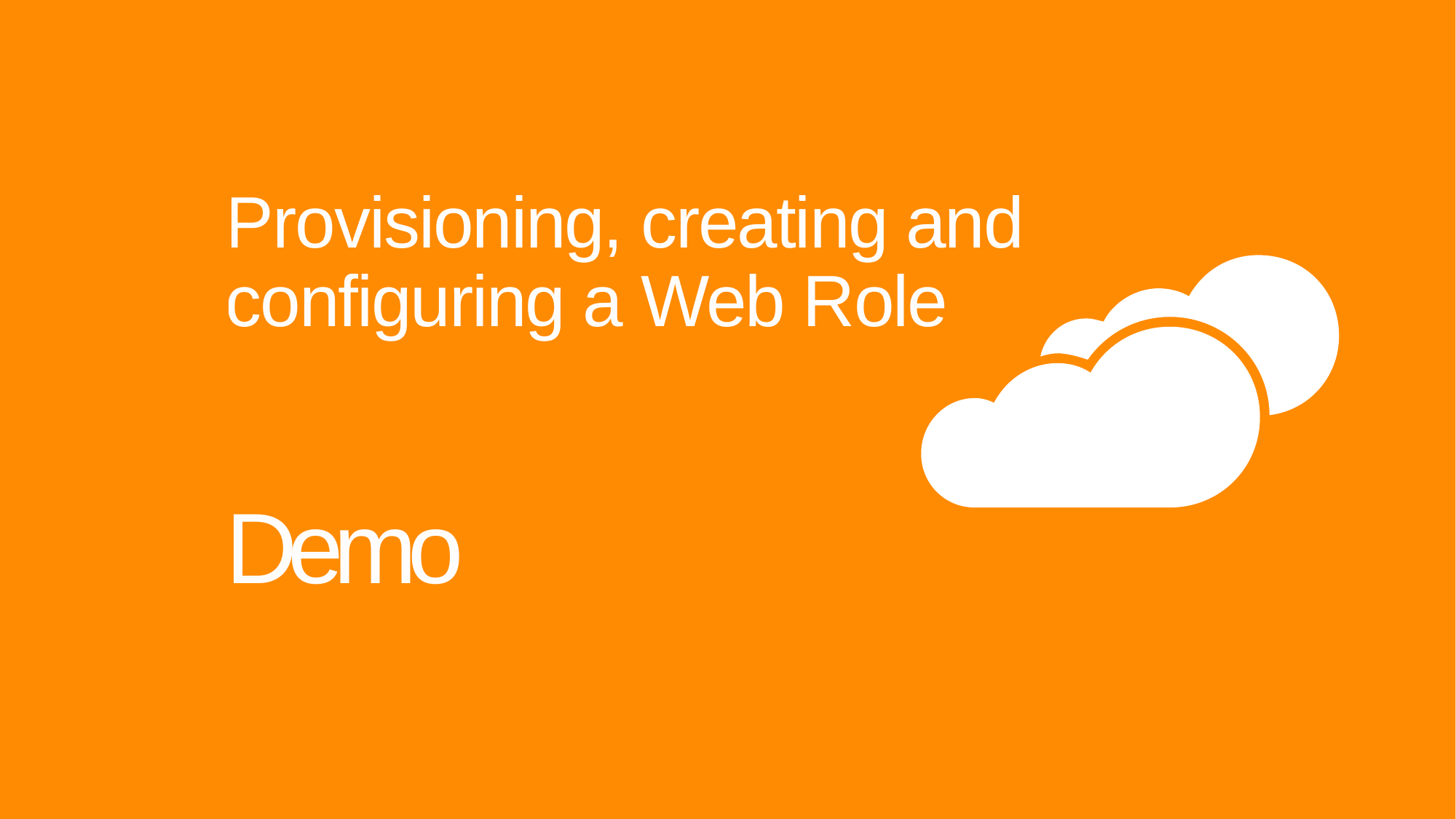

# Provisioning, creating and configuring a Web Role
Demo